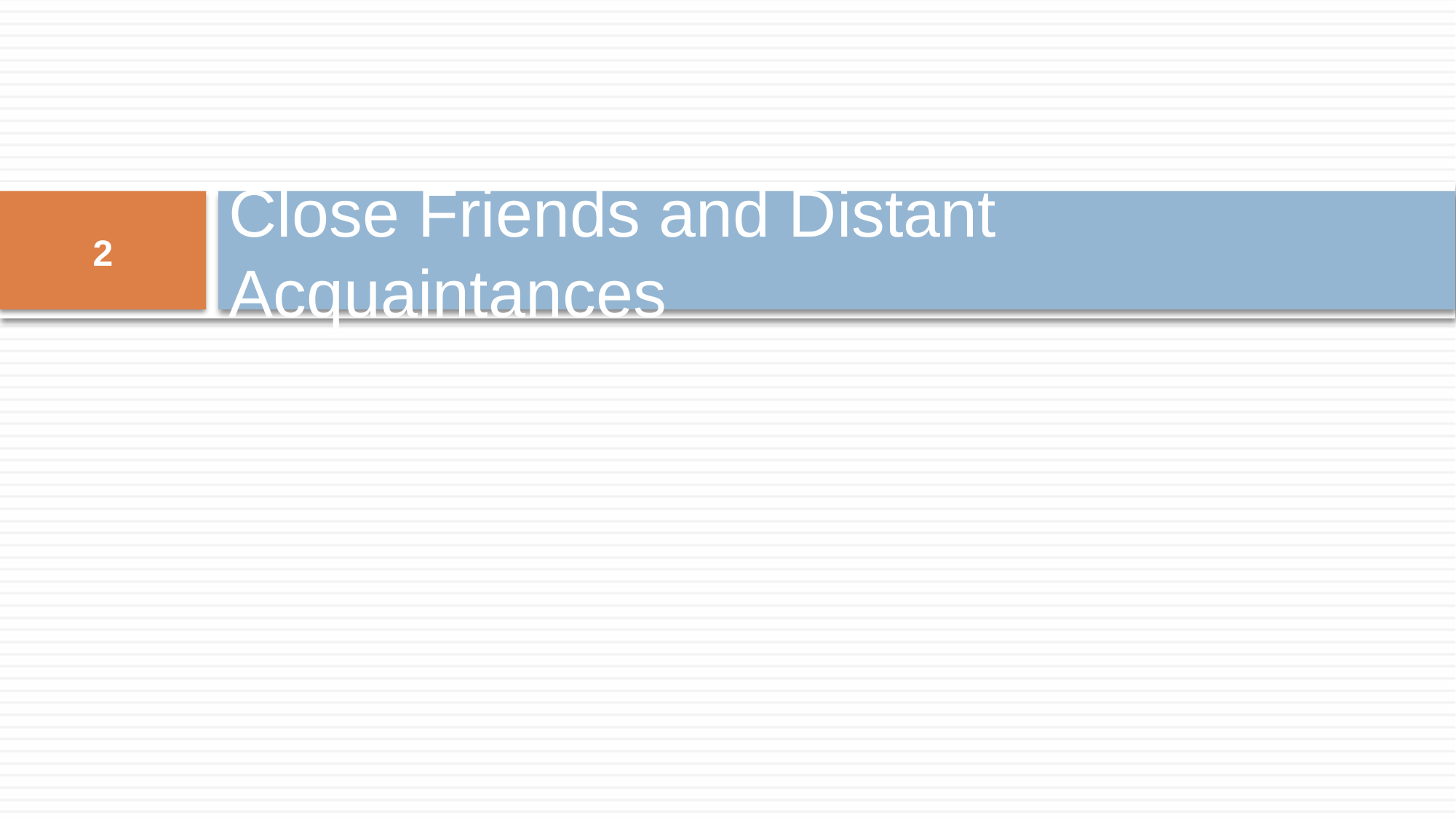

# Close Friends and Distant Acquaintances
2